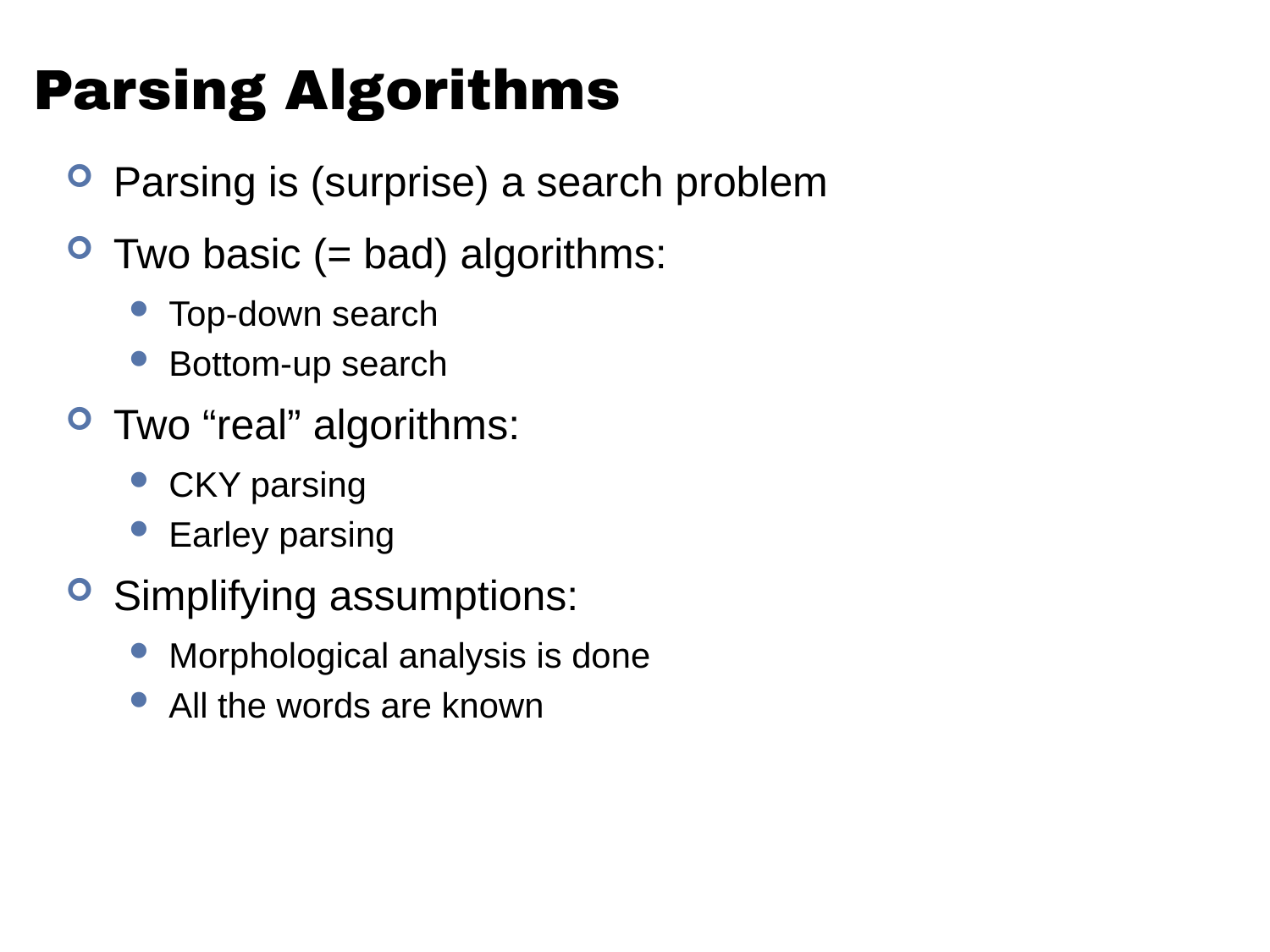

# Parsing Algorithms
Parsing is (surprise) a search problem
Two basic (= bad) algorithms:
Top-down search
Bottom-up search
Two “real” algorithms:
CKY parsing
Earley parsing
Simplifying assumptions:
Morphological analysis is done
All the words are known